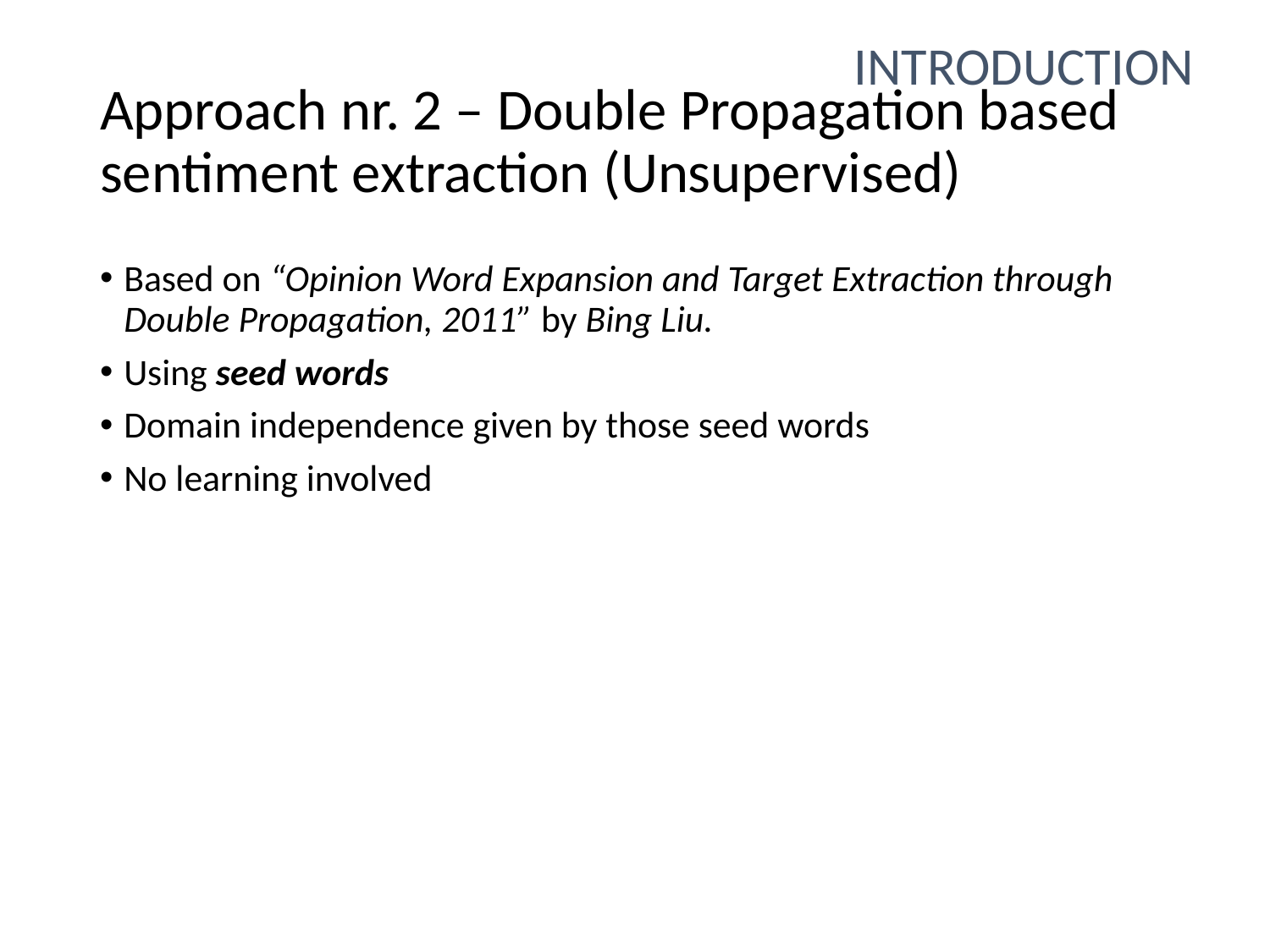

Introduction
# Approach nr. 2 – Double Propagation based sentiment extraction (Unsupervised)
Based on “Opinion Word Expansion and Target Extraction through Double Propagation, 2011” by Bing Liu.
Using seed words
Domain independence given by those seed words
No learning involved